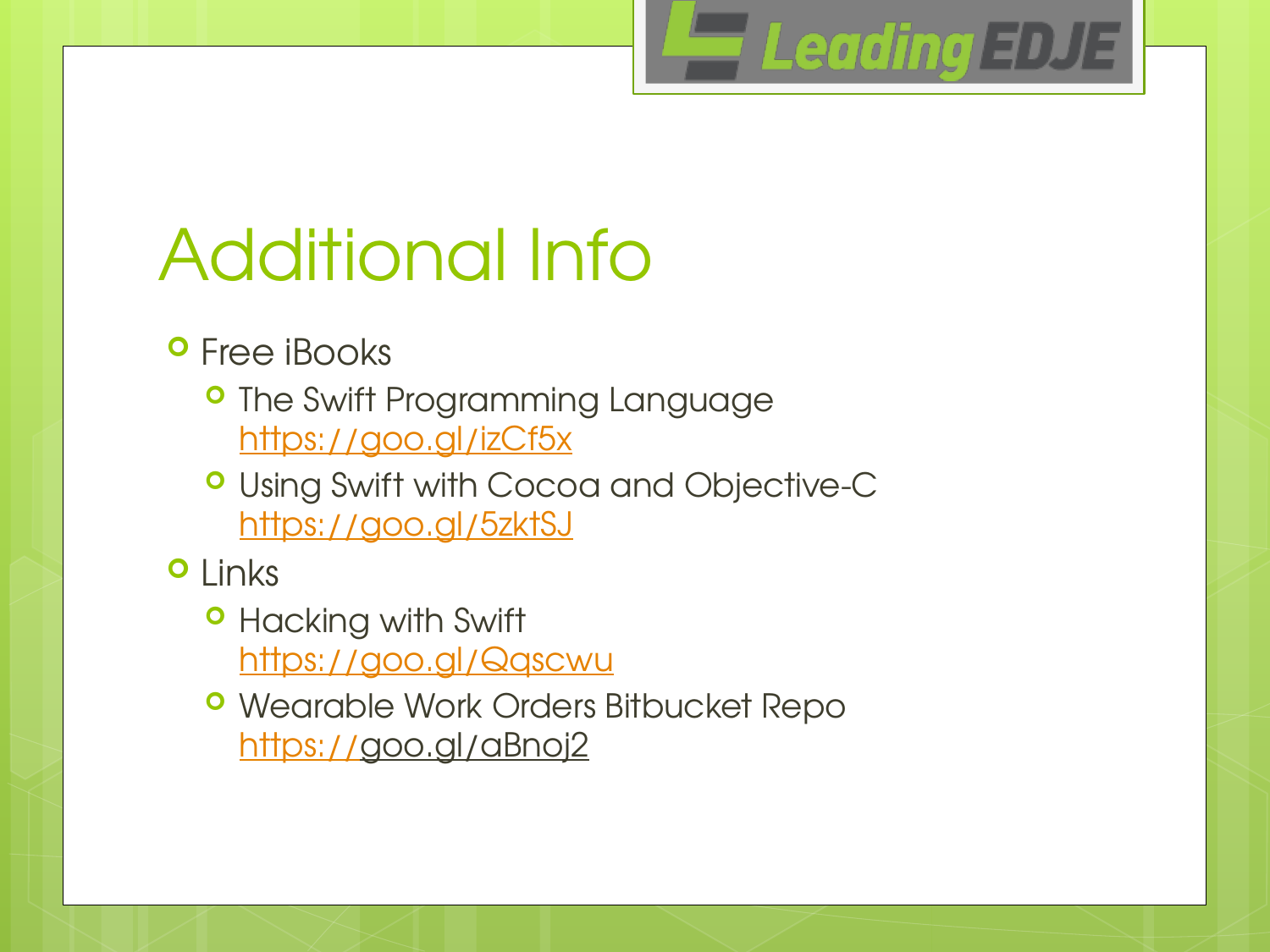

# Additional Info
Free iBooks
The Swift Programming Language
https://goo.gl/izCf5x
Using Swift with Cocoa and Objective-C
https://goo.gl/5zktSJ
Links
Hacking with Swift
https://goo.gl/Qqscwu
Wearable Work Orders Bitbucket Repo
https://goo.gl/aBnoj2